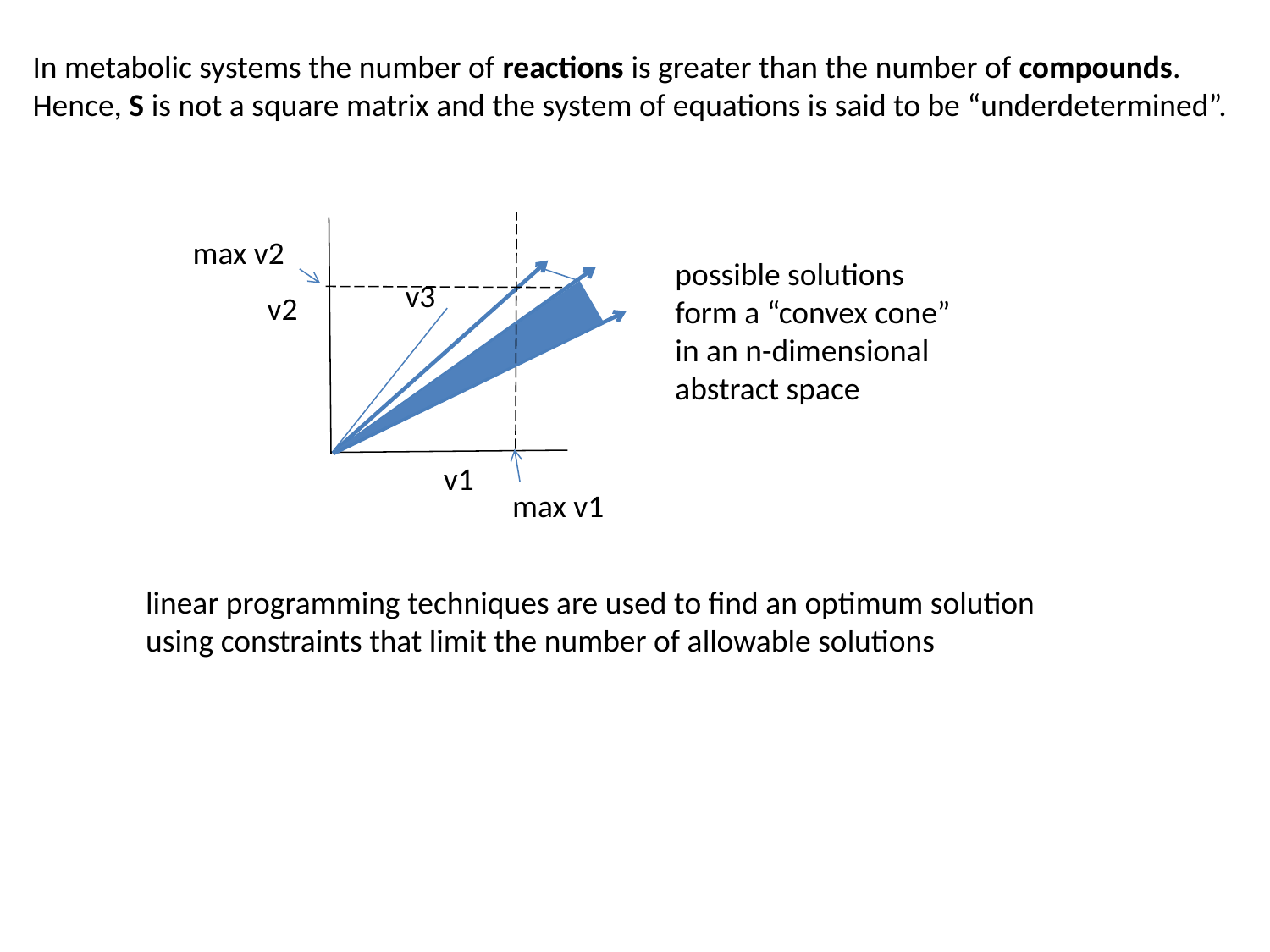

In metabolic systems the number of reactions is greater than the number of compounds.
Hence, S is not a square matrix and the system of equations is said to be “underdetermined”.

possible solutions
form a “convex cone”
in an n-dimensional
abstract space
v3
v2
v1
max v2
max v1
linear programming techniques are used to find an optimum solution using constraints that limit the number of allowable solutions